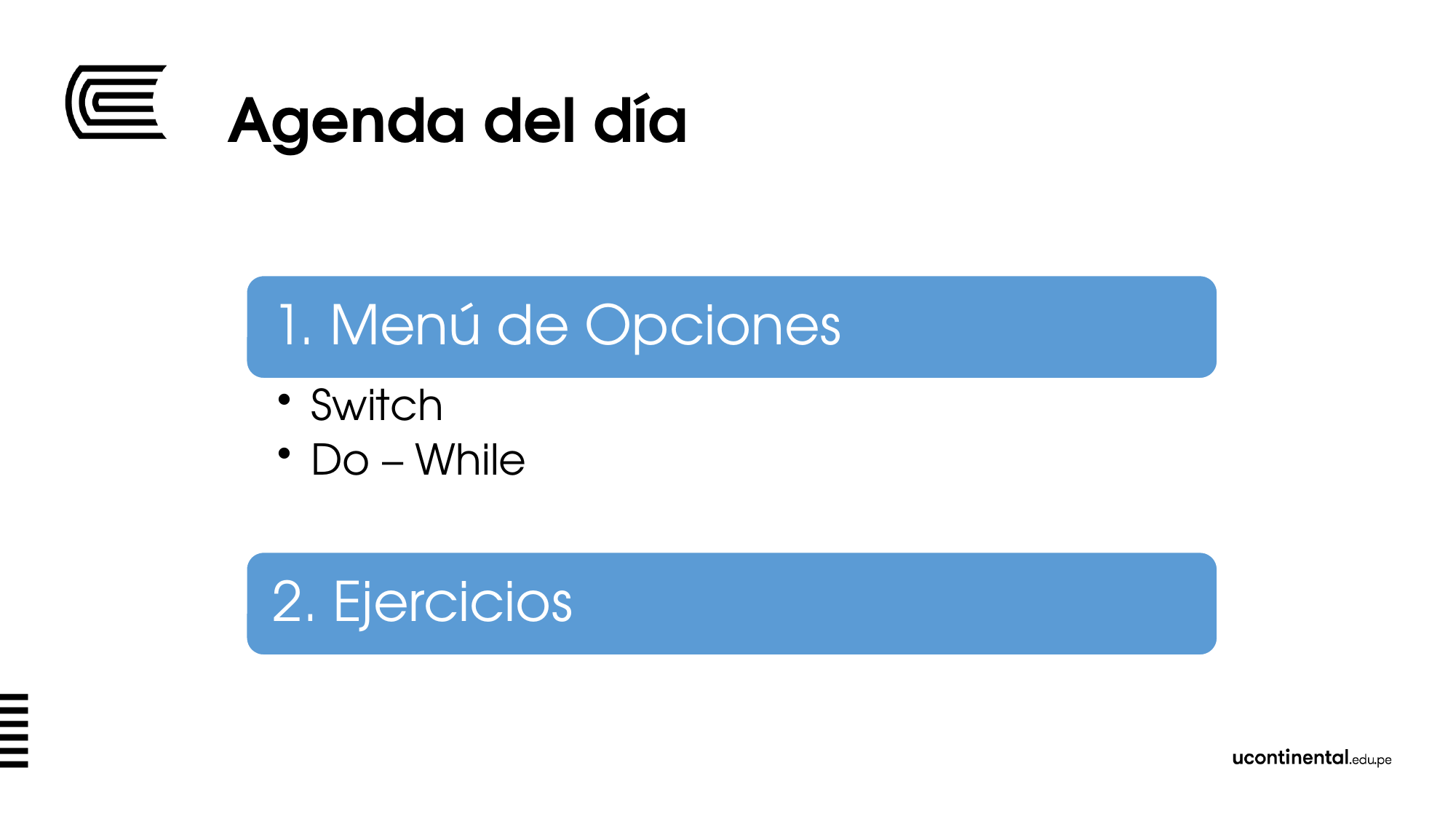

# Agenda del día
1. Menú de Opciones
Switch
Do – While

2. Ejercicios